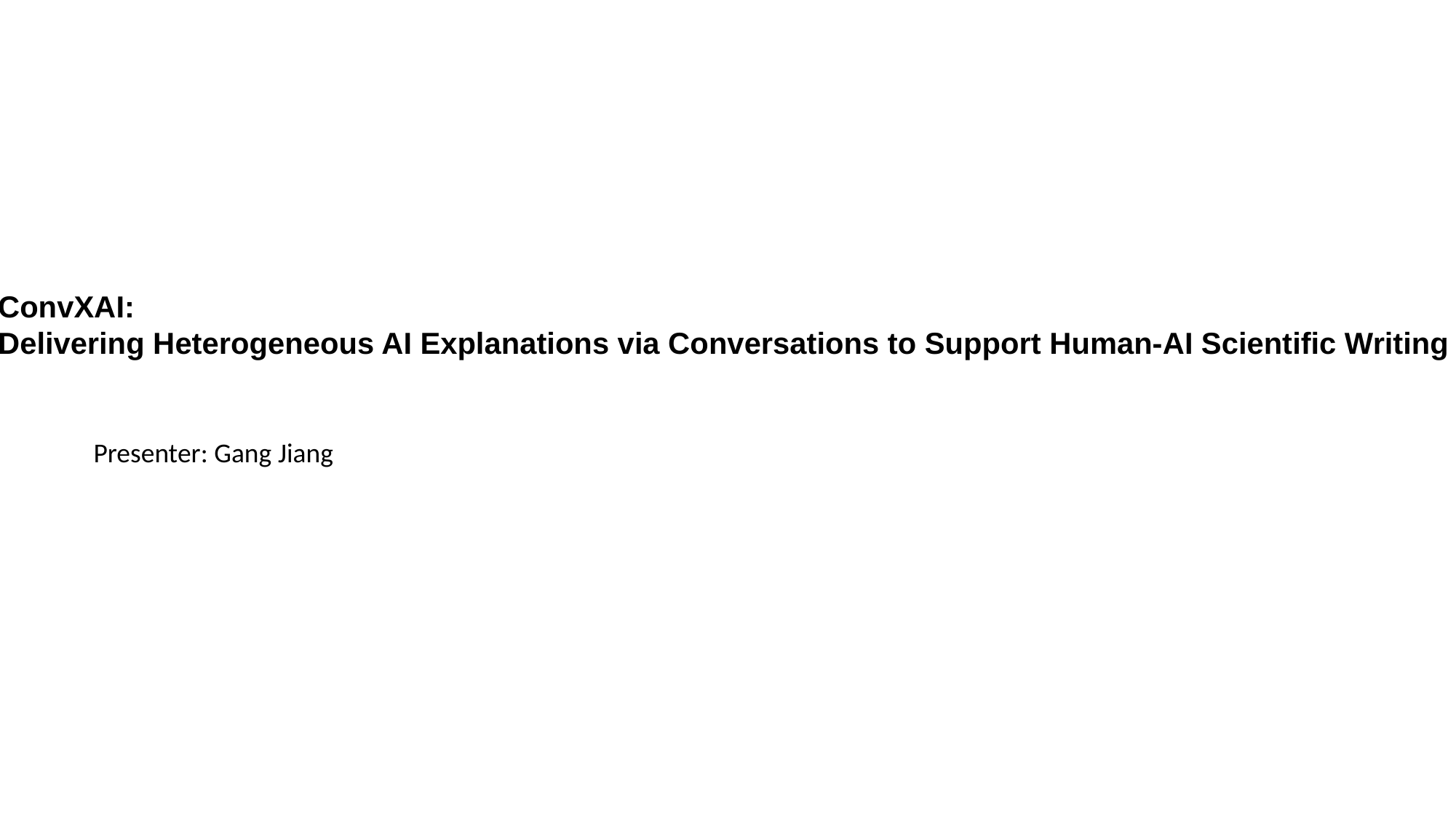

ConvXAI:
Delivering Heterogeneous AI Explanations via Conversations to Support Human-AI Scientific Writing
Presenter: Gang Jiang